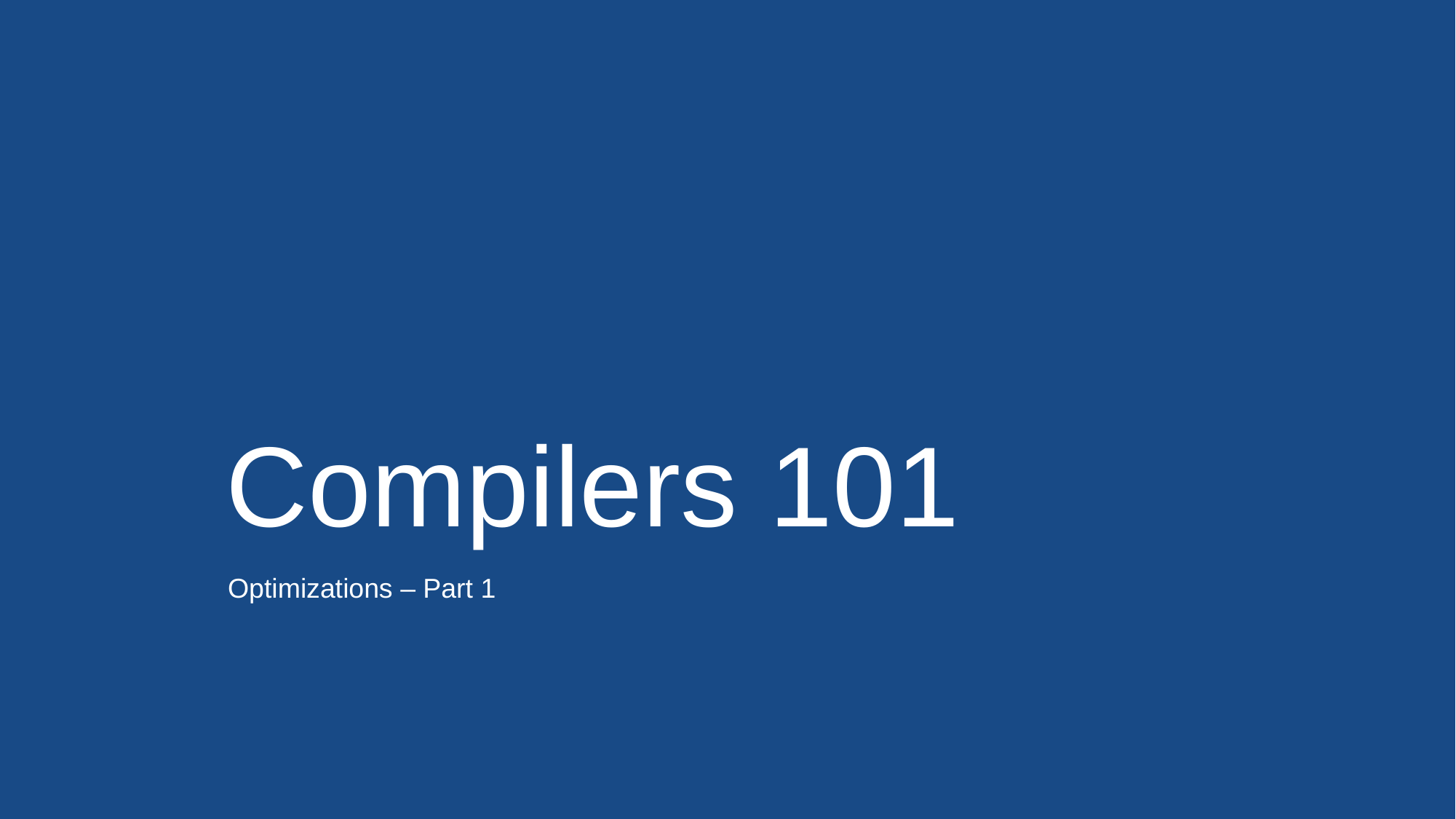

# Compilers 101
Optimizations – Part 1